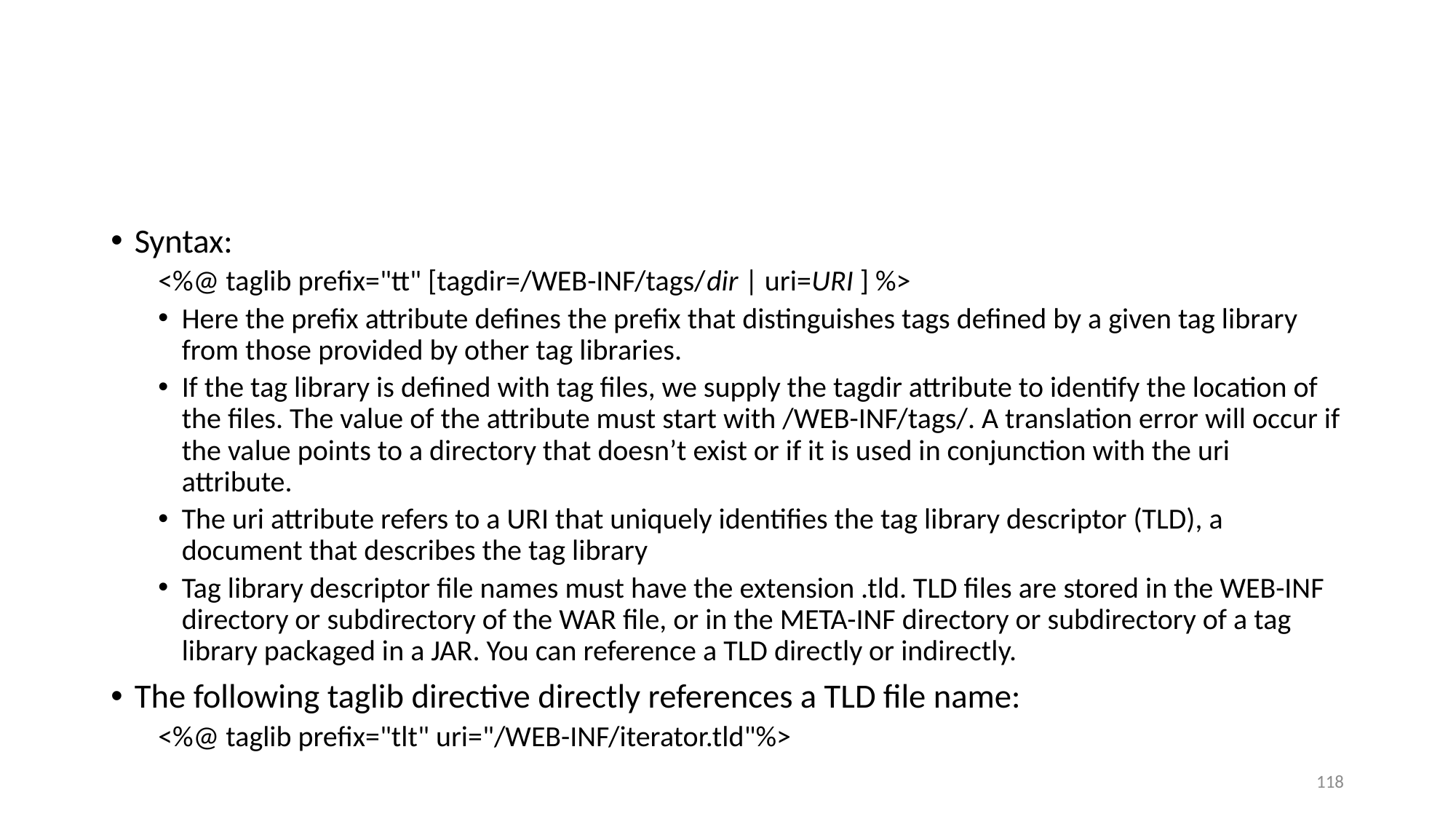

Syntax:
<%@ taglib prefix="tt" [tagdir=/WEB-INF/tags/dir | uri=URI ] %>
Here the prefix attribute defines the prefix that distinguishes tags defined by a given tag library from those provided by other tag libraries.
If the tag library is defined with tag files, we supply the tagdir attribute to identify the location of the files. The value of the attribute must start with /WEB-INF/tags/. A translation error will occur if the value points to a directory that doesn’t exist or if it is used in conjunction with the uri attribute.
The uri attribute refers to a URI that uniquely identifies the tag library descriptor (TLD), a document that describes the tag library
Tag library descriptor file names must have the extension .tld. TLD files are stored in the WEB-INF directory or subdirectory of the WAR file, or in the META-INF directory or subdirectory of a tag library packaged in a JAR. You can reference a TLD directly or indirectly.
The following taglib directive directly references a TLD file name:
<%@ taglib prefix="tlt" uri="/WEB-INF/iterator.tld"%>
118